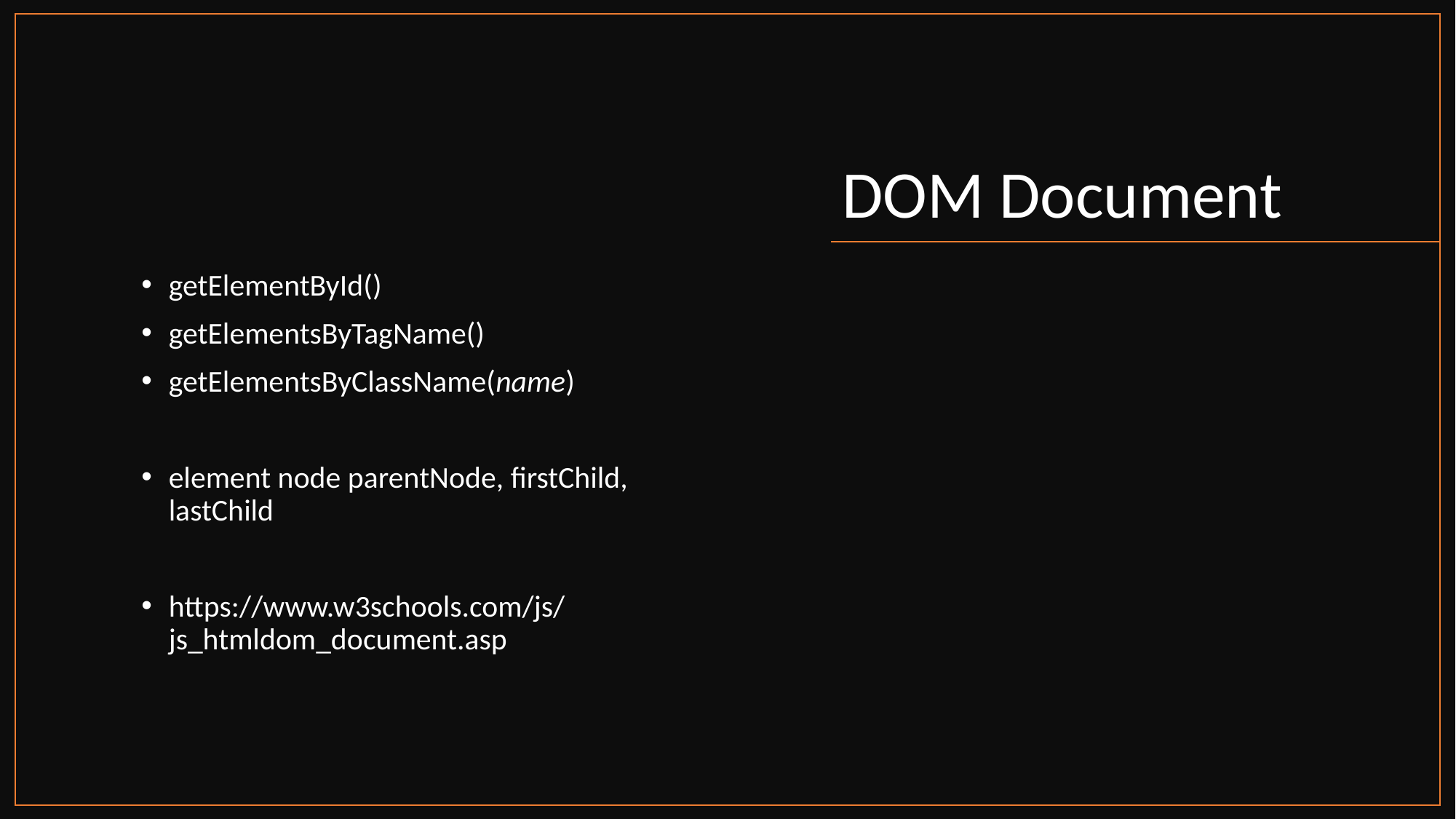

# DOM Document
getElementById()
getElementsByTagName()
getElementsByClassName(name)

element node parentNode, firstChild, lastChild

https://www.w3schools.com/js/js_htmldom_document.asp